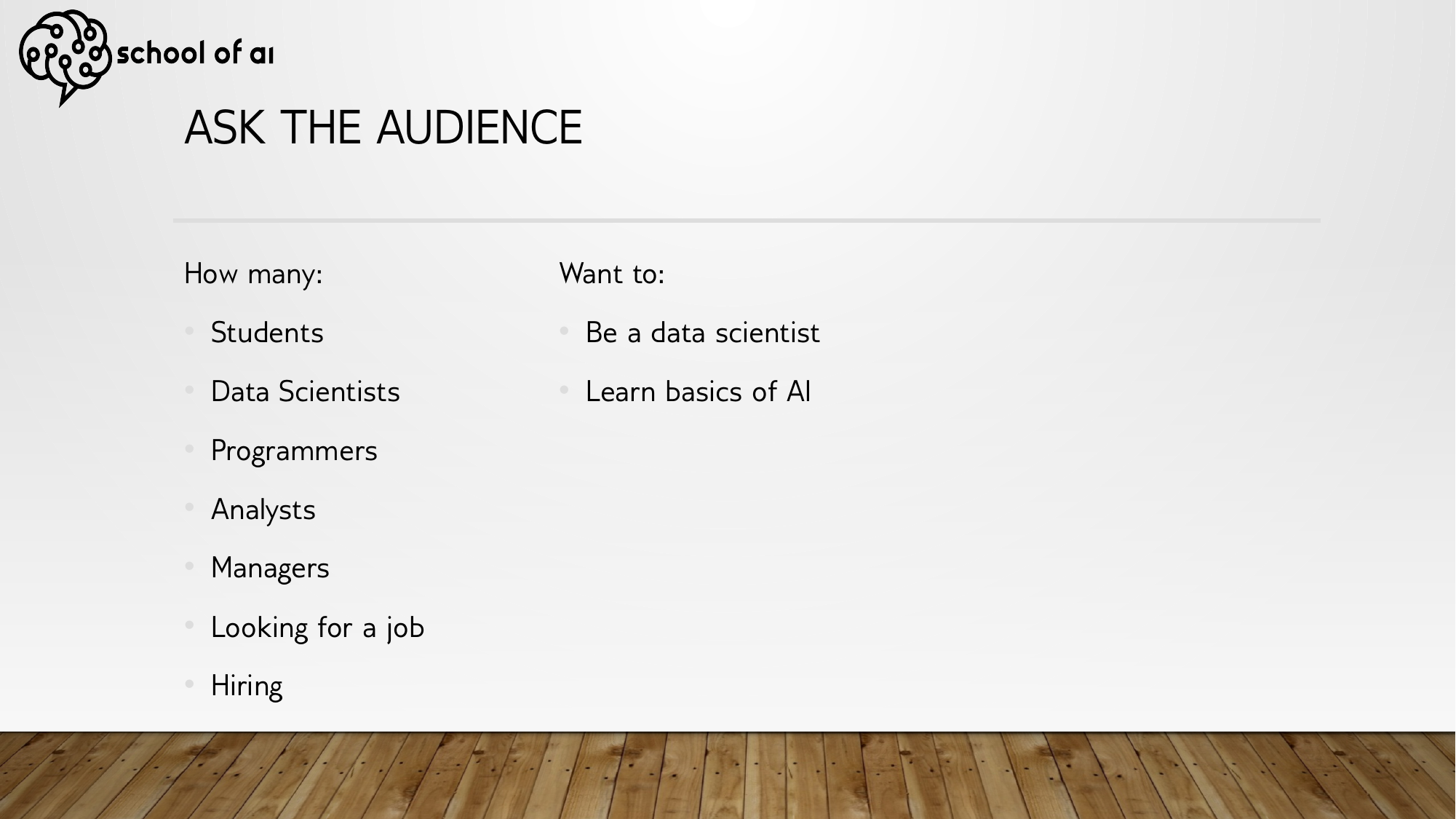

# Ask the audience
How many:
Students
Data Scientists
Programmers
Analysts
Managers
Looking for a job
Hiring
Want to:
Be a data scientist
Learn basics of AI